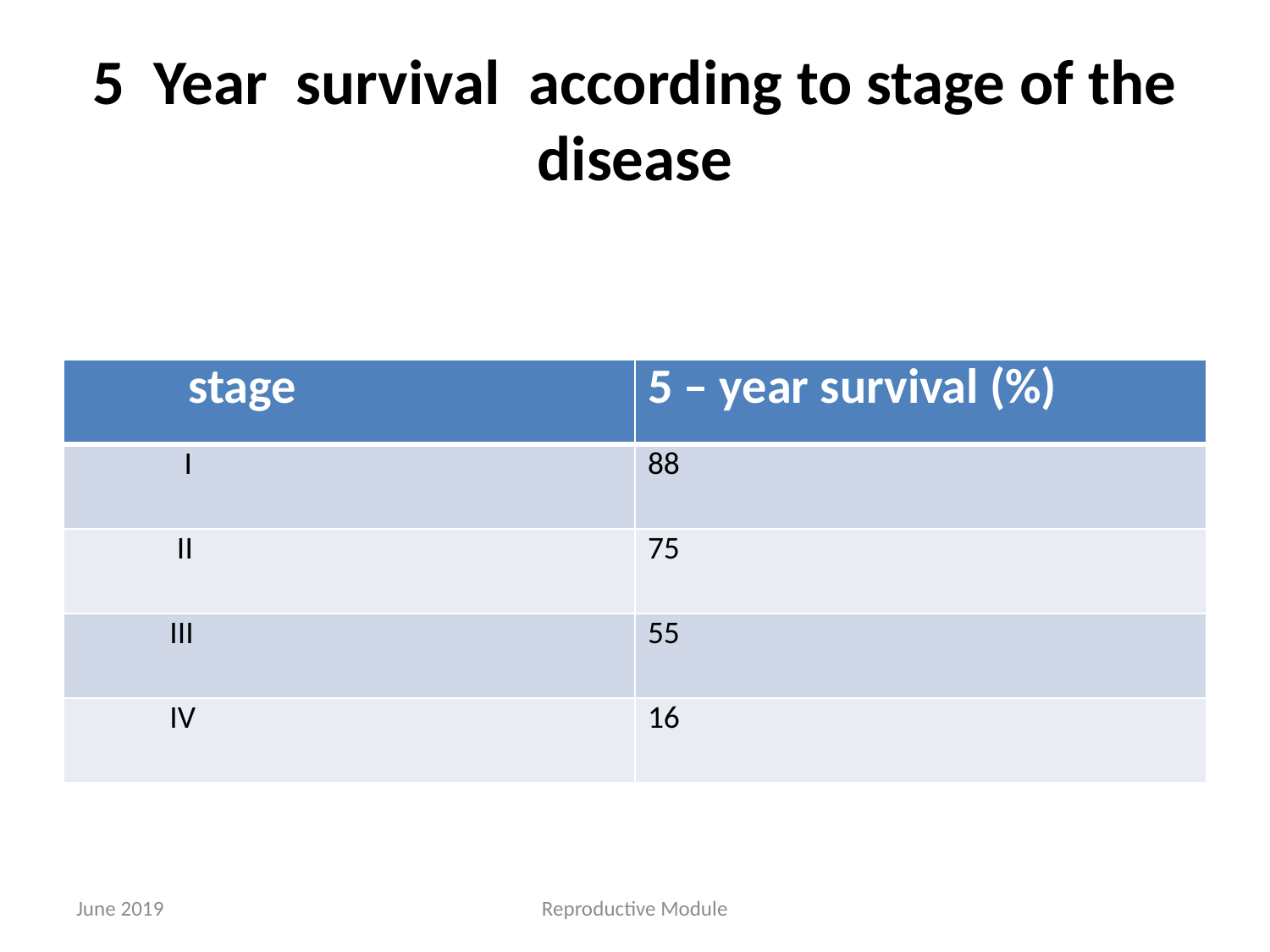

# 5  Year  survival  according to stage of the disease
| stage | 5 – year survival (%) |
| --- | --- |
| I | 88 |
| II | 75 |
| III | 55 |
| IV | 16 |
June 2019
Reproductive Module